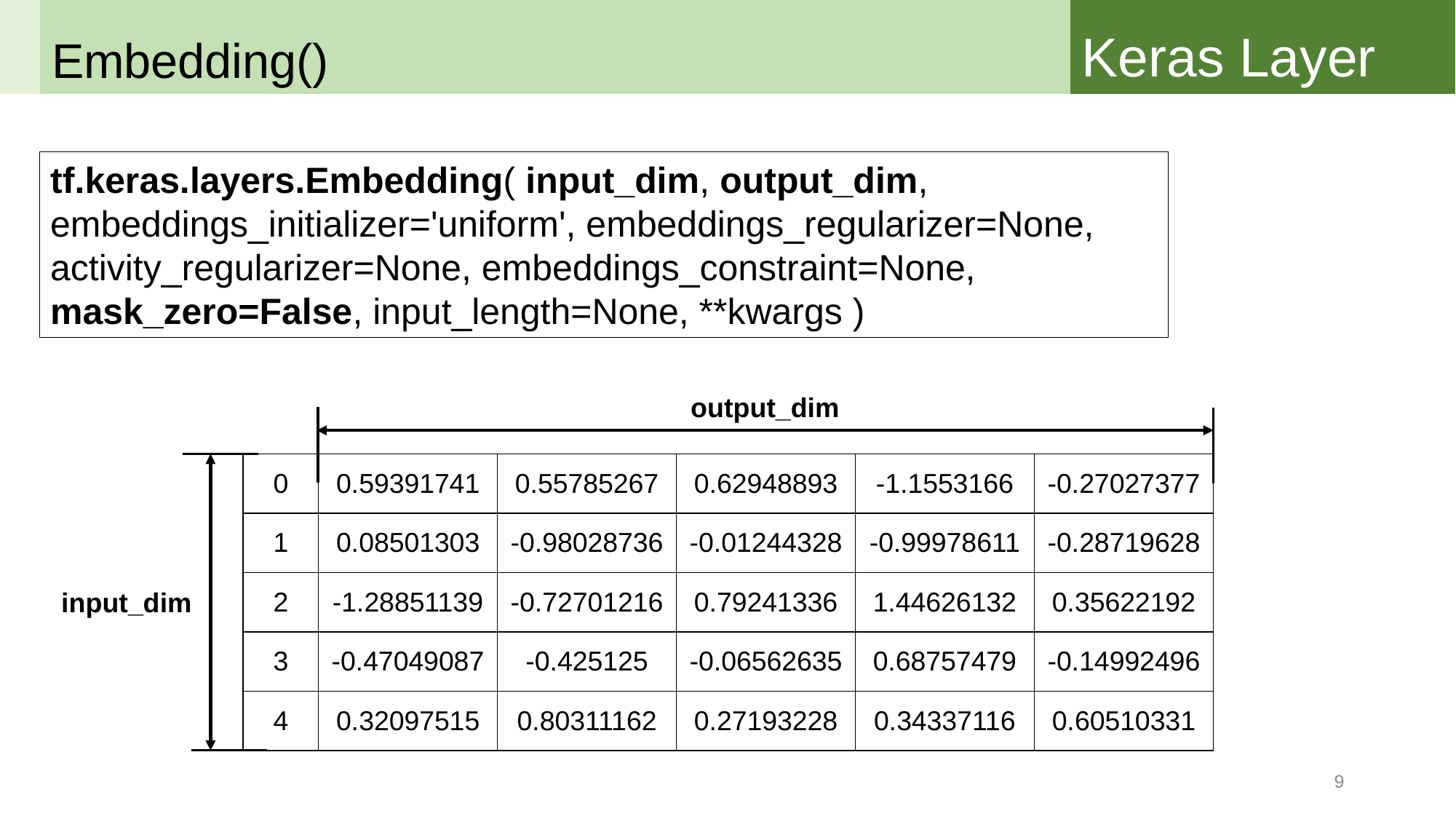

Embedding()
Keras Layer
tf.keras.layers.Embedding( input_dim, output_dim, embeddings_initializer='uniform', embeddings_regularizer=None, activity_regularizer=None, embeddings_constraint=None,
mask_zero=False, input_length=None, **kwargs )
output_dim
| 0 | 0.59391741 | 0.55785267 | 0.62948893 | -1.1553166 | -0.27027377 |
| --- | --- | --- | --- | --- | --- |
| 1 | 0.08501303 | -0.98028736 | -0.01244328 | -0.99978611 | -0.28719628 |
| 2 | -1.28851139 | -0.72701216 | 0.79241336 | 1.44626132 | 0.35622192 |
| 3 | -0.47049087 | -0.425125 | -0.06562635 | 0.68757479 | -0.14992496 |
| 4 | 0.32097515 | 0.80311162 | 0.27193228 | 0.34337116 | 0.60510331 |
input_dim
9